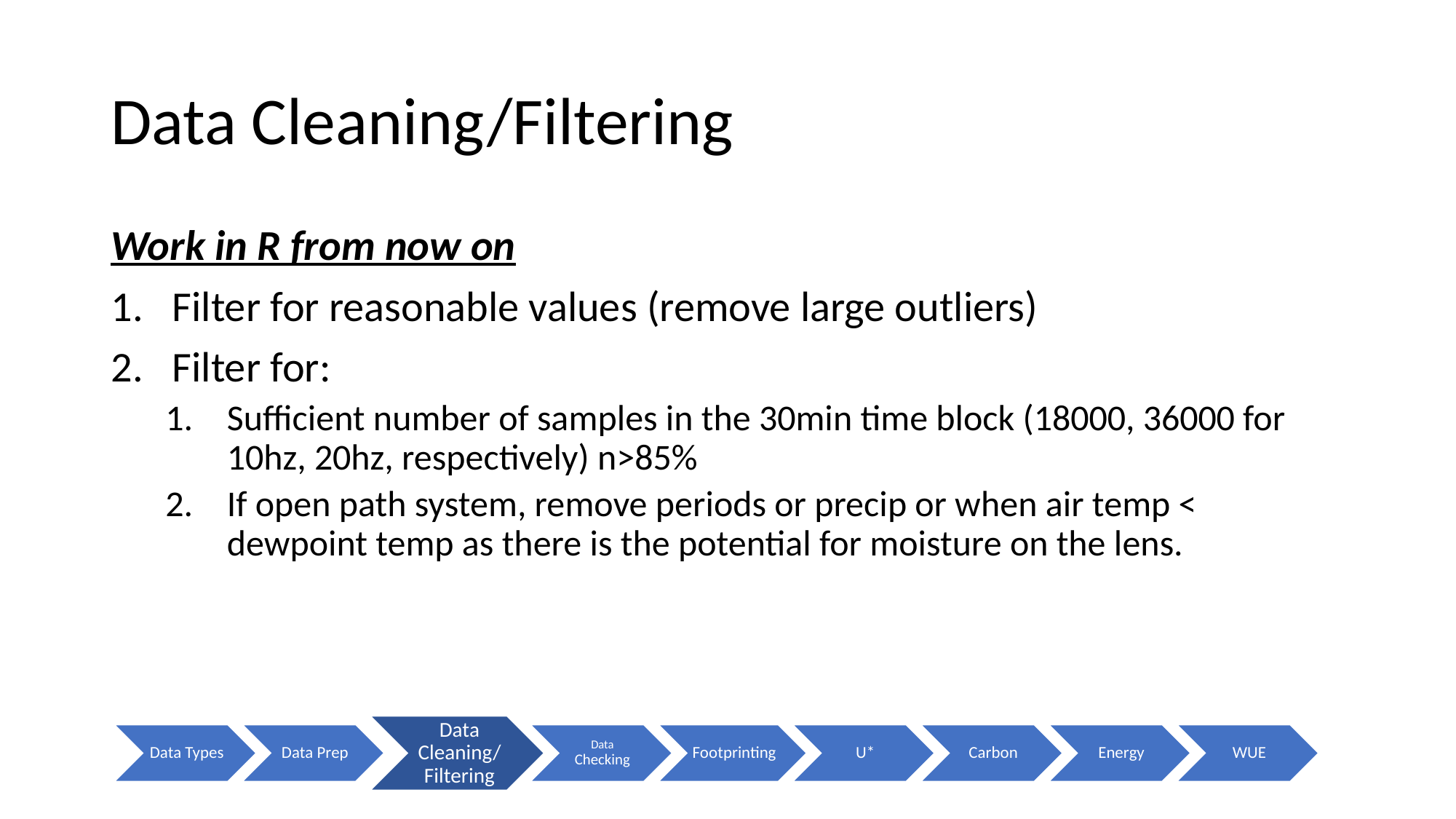

# Data Cleaning/Filtering
Work in R from now on
Filter for reasonable values (remove large outliers)
Filter for:
Sufficient number of samples in the 30min time block (18000, 36000 for 10hz, 20hz, respectively) n>85%
If open path system, remove periods or precip or when air temp < dewpoint temp as there is the potential for moisture on the lens.

Data Types
Data Prep
Data Cleaning/Filtering
Data Checking
Footprinting
U*
Carbon
Energy
WUE